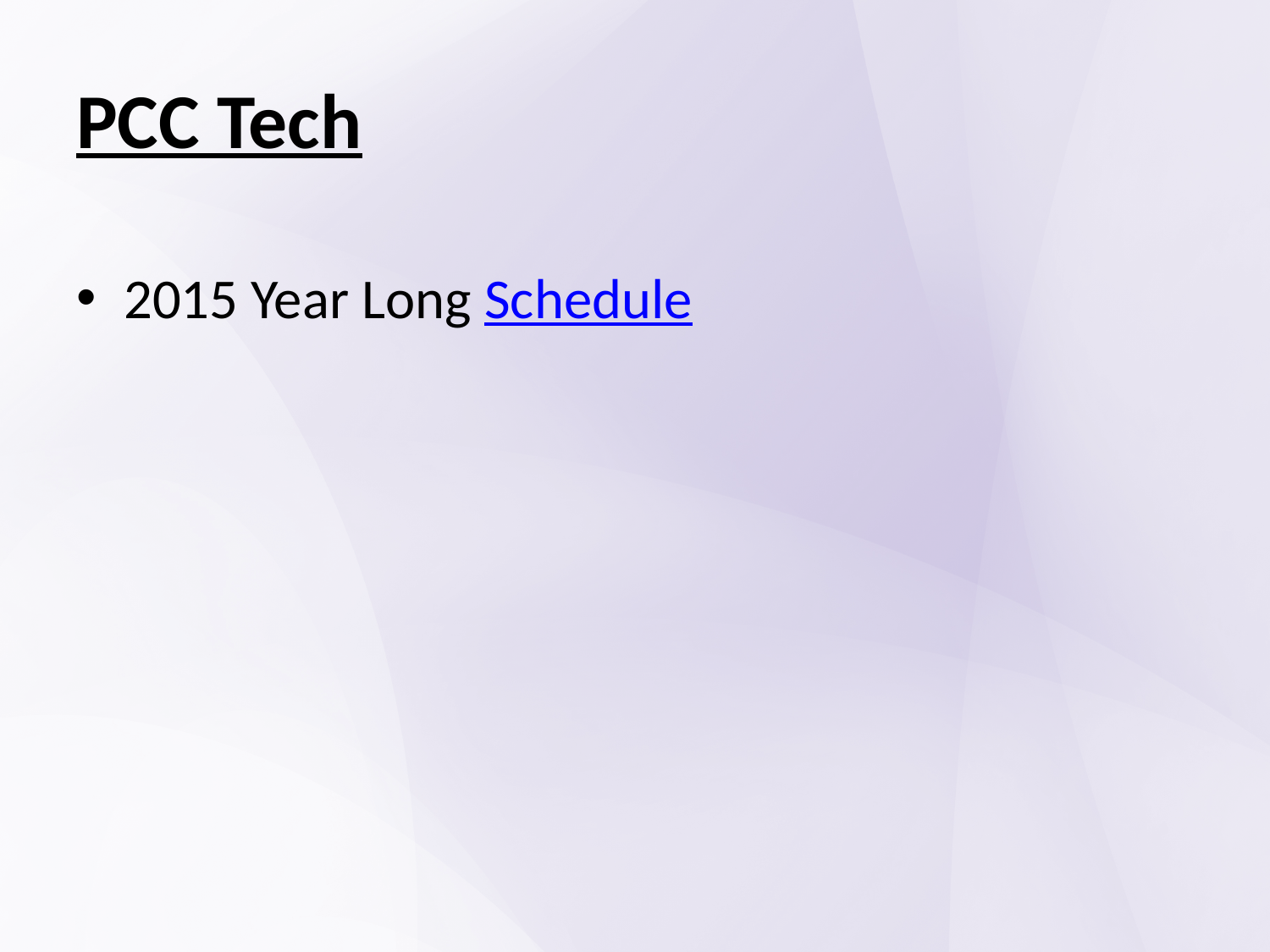

# PCC Tech
2015 Year Long Schedule